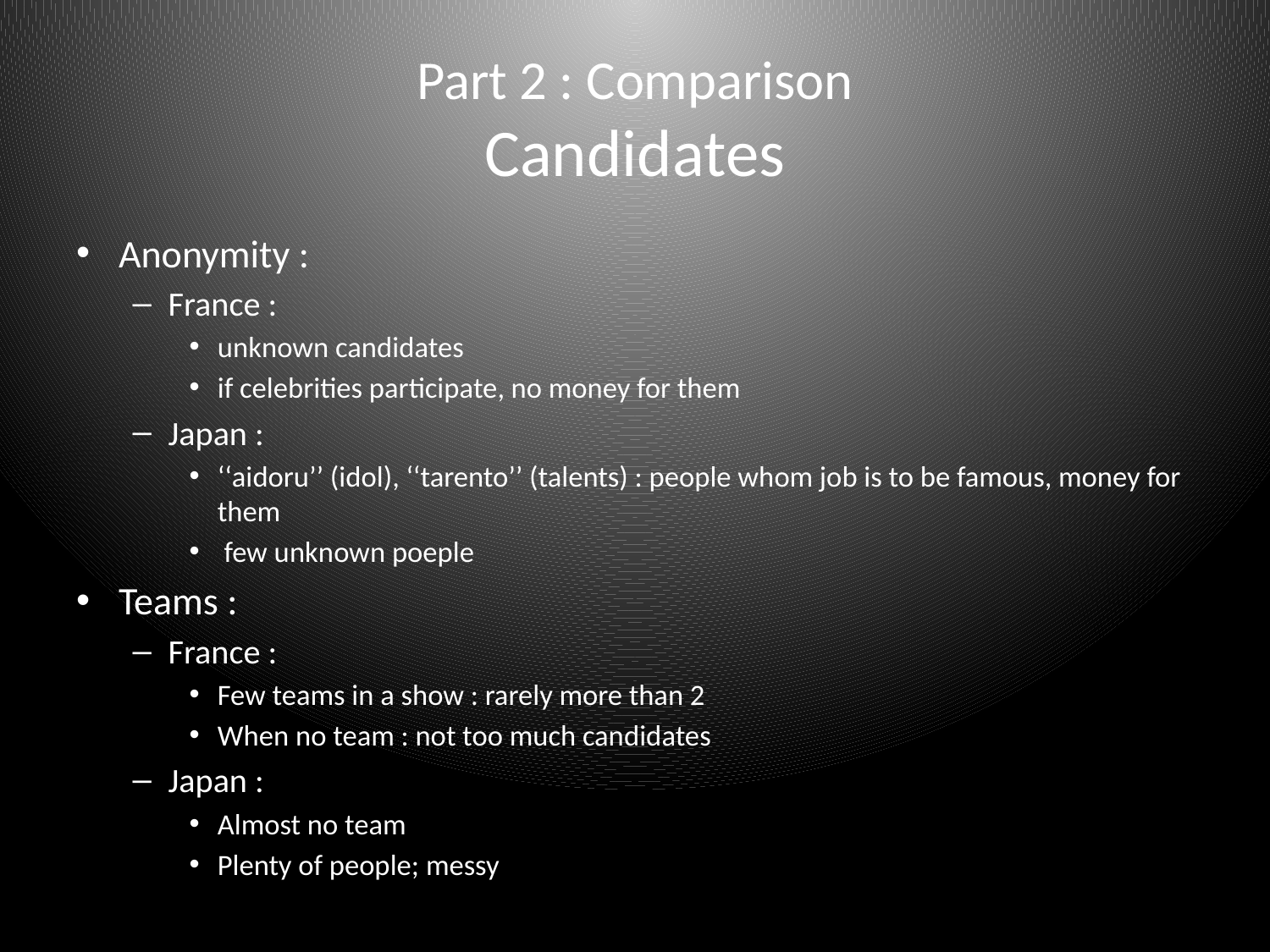

# Part 2 : Comparison Candidates
Anonymity :
France :
unknown candidates
if celebrities participate, no money for them
Japan :
‘‘aidoru’’ (idol), ‘‘tarento’’ (talents) : people whom job is to be famous, money for them
 few unknown poeple
Teams :
France :
Few teams in a show : rarely more than 2
When no team : not too much candidates
Japan :
Almost no team
Plenty of people; messy